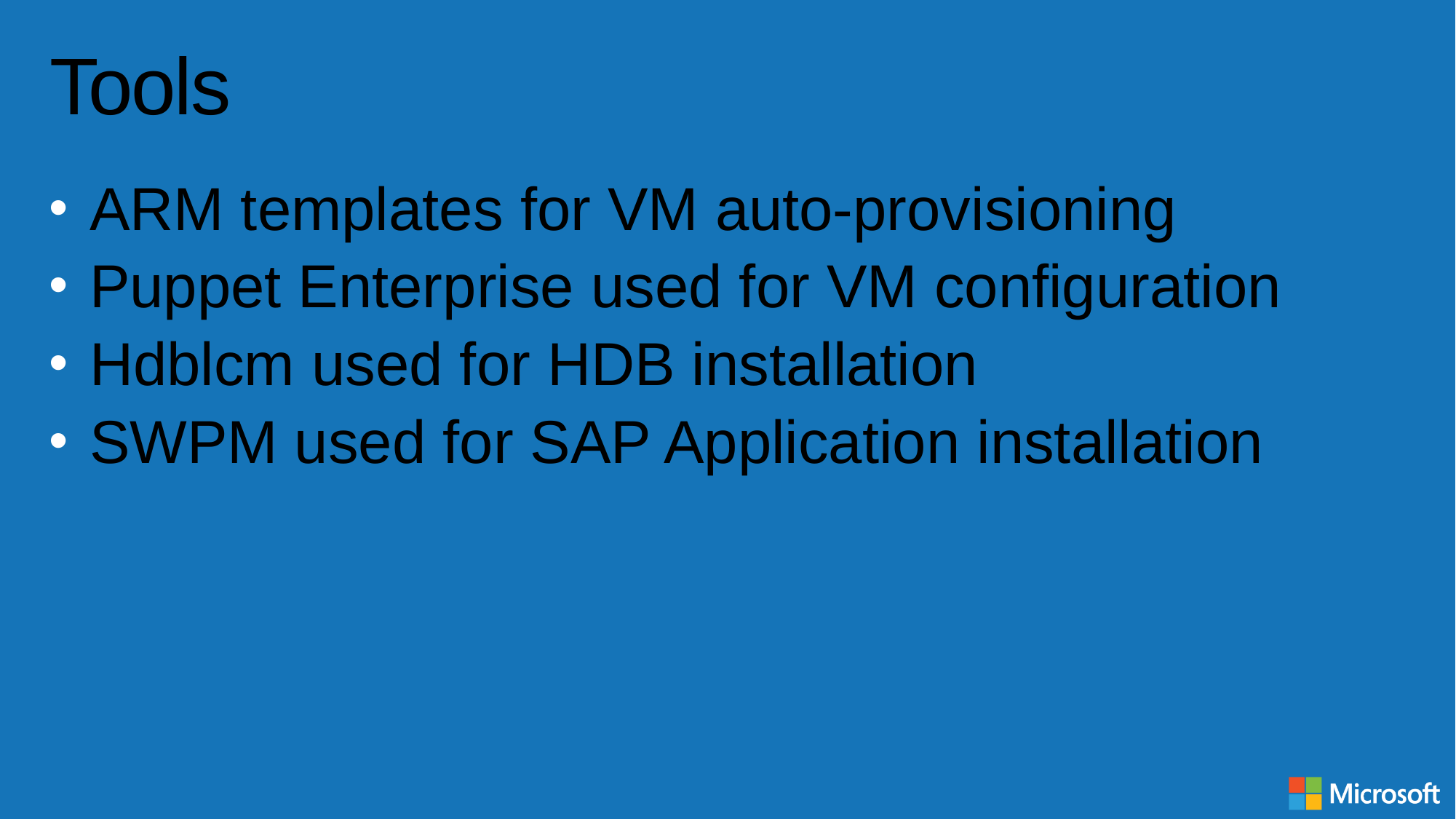

# Tools
ARM templates for VM auto-provisioning
Puppet Enterprise used for VM configuration
Hdblcm used for HDB installation
SWPM used for SAP Application installation